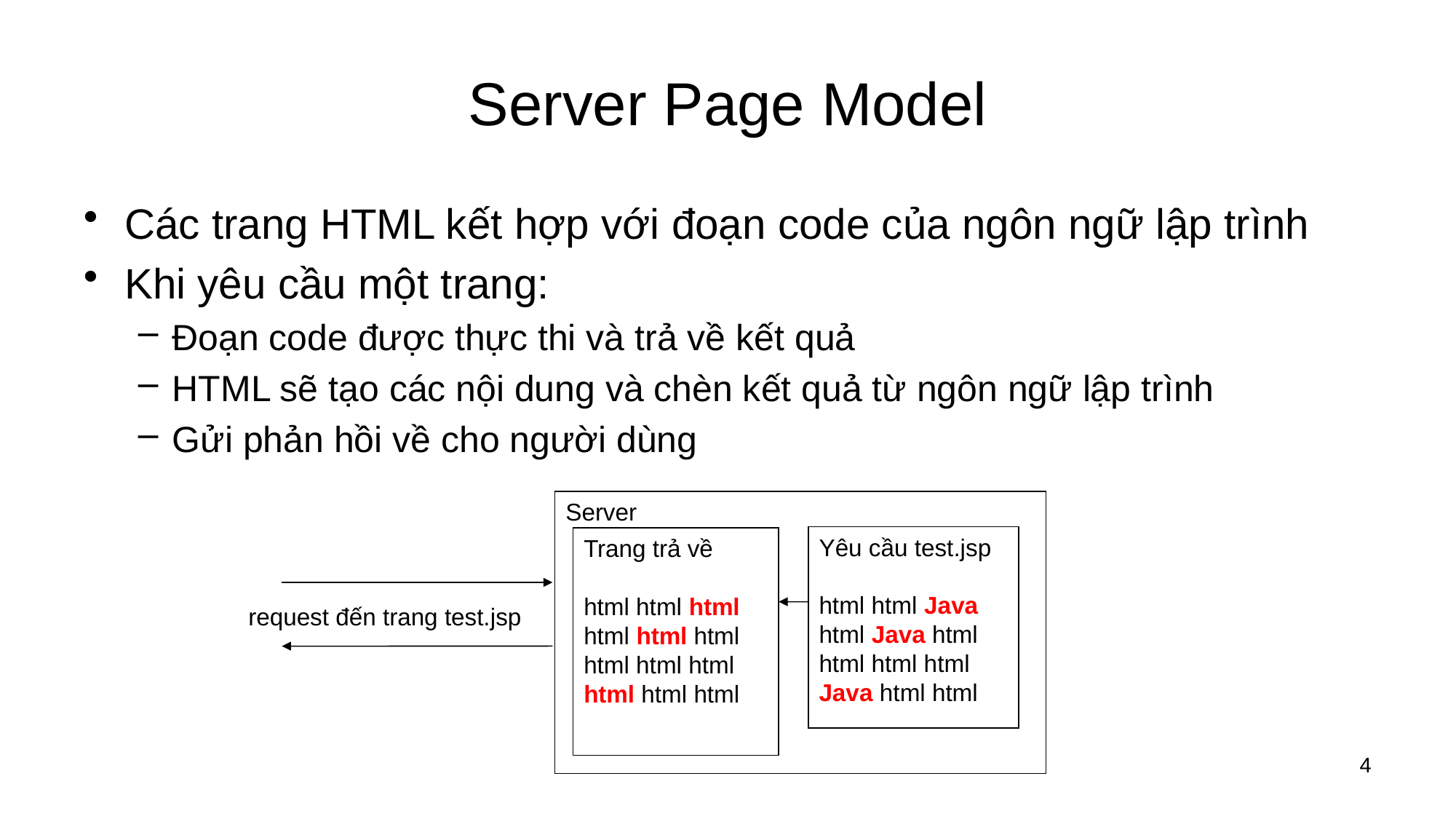

# Server Page Model
Các trang HTML kết hợp với đoạn code của ngôn ngữ lập trình
Khi yêu cầu một trang:
Đoạn code được thực thi và trả về kết quả
HTML sẽ tạo các nội dung và chèn kết quả từ ngôn ngữ lập trình
Gửi phản hồi về cho người dùng

Server
Yêu cầu test.jsp

html html Java
html Java html
html html html
Java html html
Trang trả về

html html html
html html html
html html html
html html html

request đến trang test.jsp

4